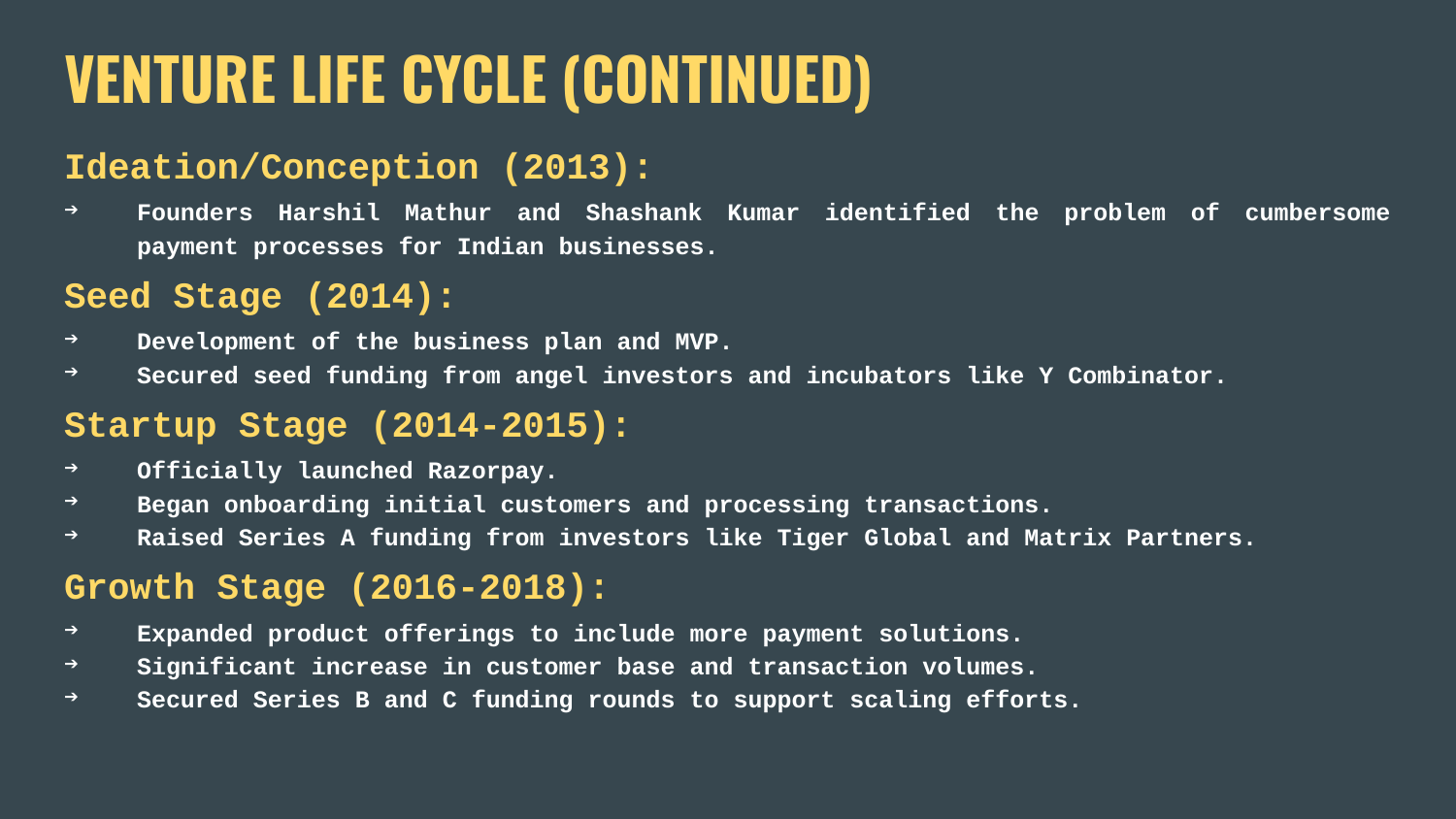

# VENTURE LIFE CYCLE (CONTINUED)
Ideation/Conception (2013):
Founders Harshil Mathur and Shashank Kumar identified the problem of cumbersome payment processes for Indian businesses.
Seed Stage (2014):
Development of the business plan and MVP.
Secured seed funding from angel investors and incubators like Y Combinator.
Startup Stage (2014-2015):
Officially launched Razorpay.
Began onboarding initial customers and processing transactions.
Raised Series A funding from investors like Tiger Global and Matrix Partners.
Growth Stage (2016-2018):
Expanded product offerings to include more payment solutions.
Significant increase in customer base and transaction volumes.
Secured Series B and C funding rounds to support scaling efforts.